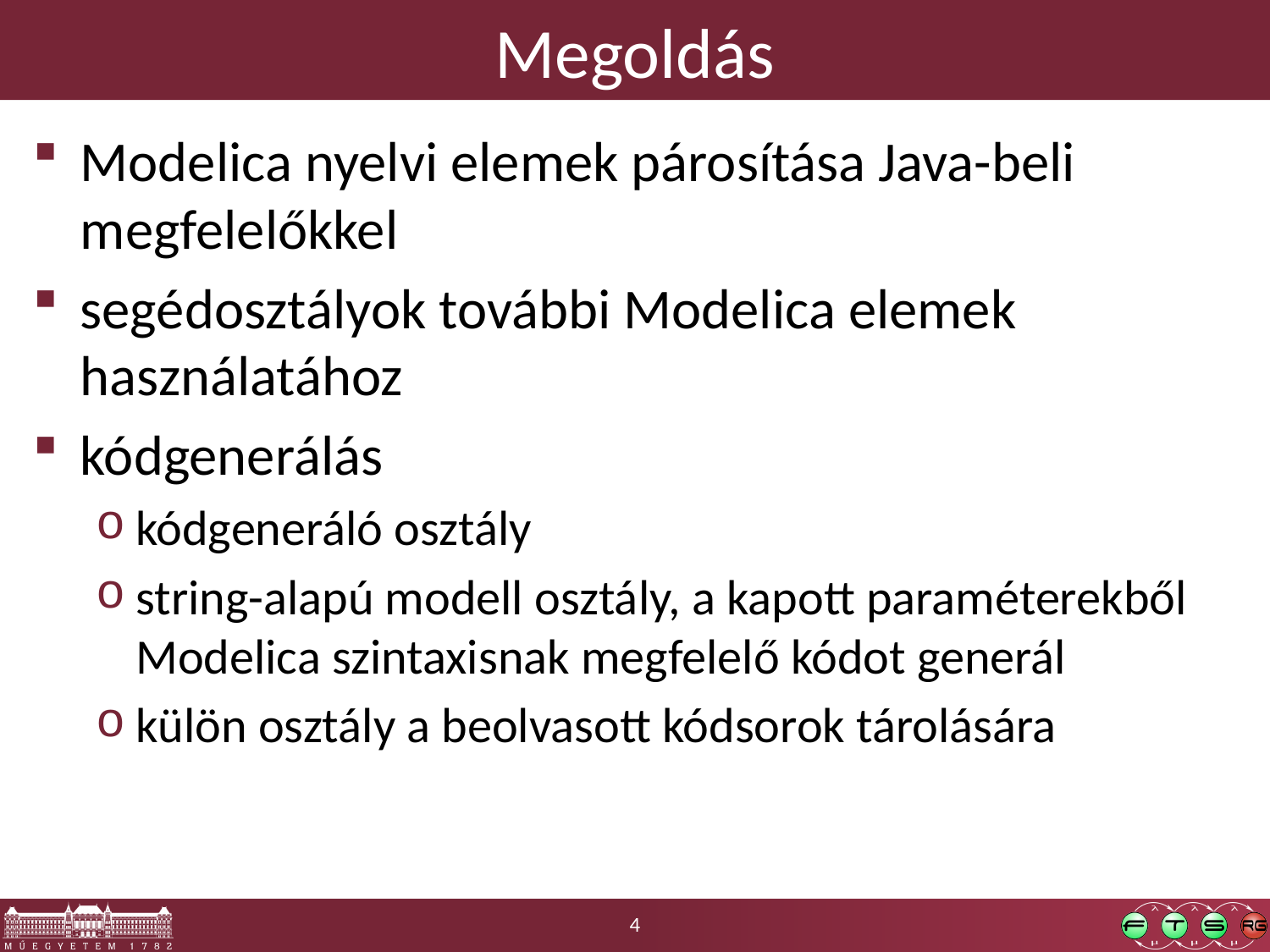

# Megoldás
Modelica nyelvi elemek párosítása Java-beli megfelelőkkel
segédosztályok további Modelica elemek használatához
kódgenerálás
kódgeneráló osztály
string-alapú modell osztály, a kapott paraméterekből Modelica szintaxisnak megfelelő kódot generál
külön osztály a beolvasott kódsorok tárolására
4